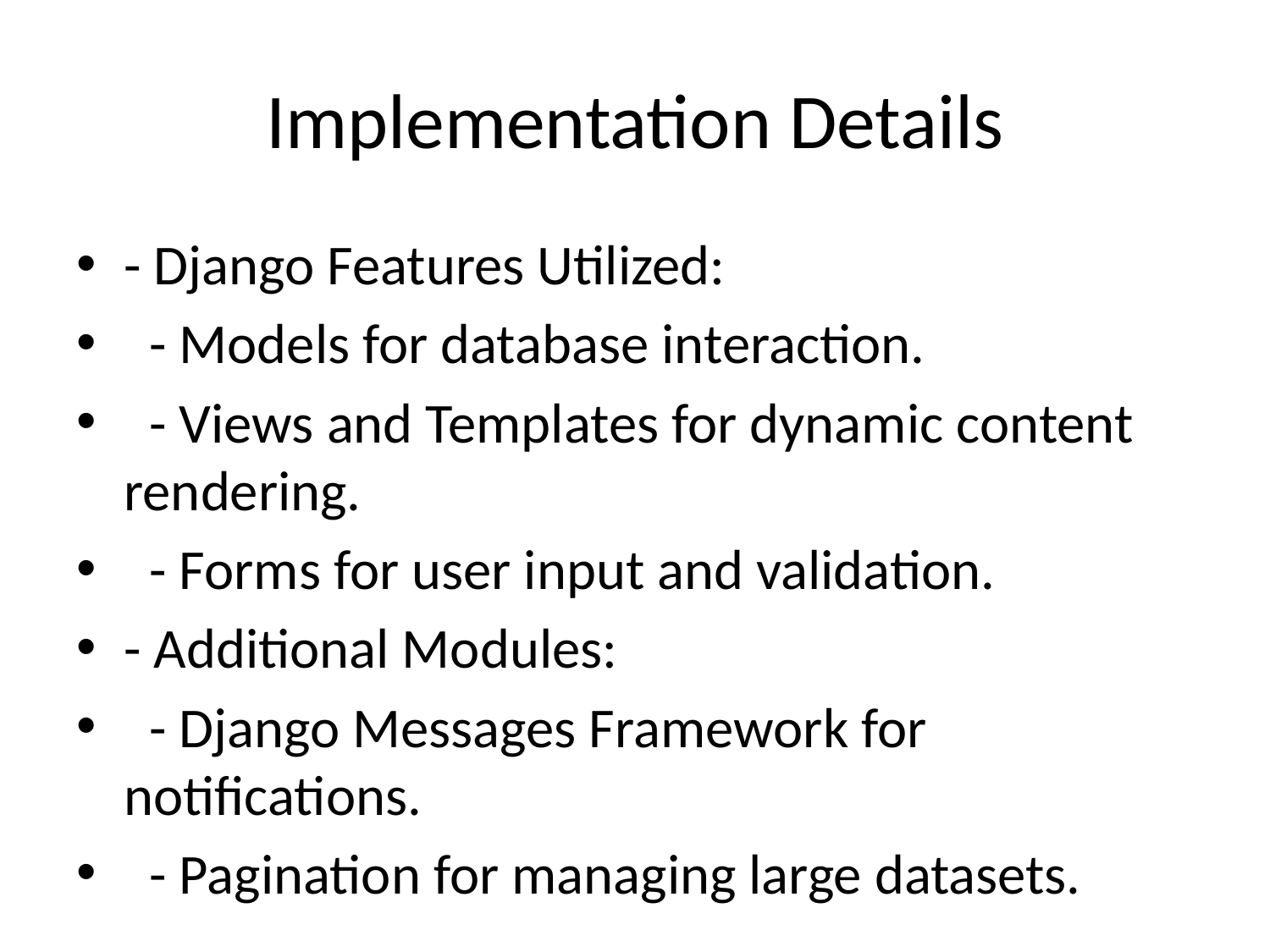

# Implementation Details
- Django Features Utilized:
  - Models for database interaction.
  - Views and Templates for dynamic content rendering.
  - Forms for user input and validation.
- Additional Modules:
  - Django Messages Framework for notifications.
  - Pagination for managing large datasets.